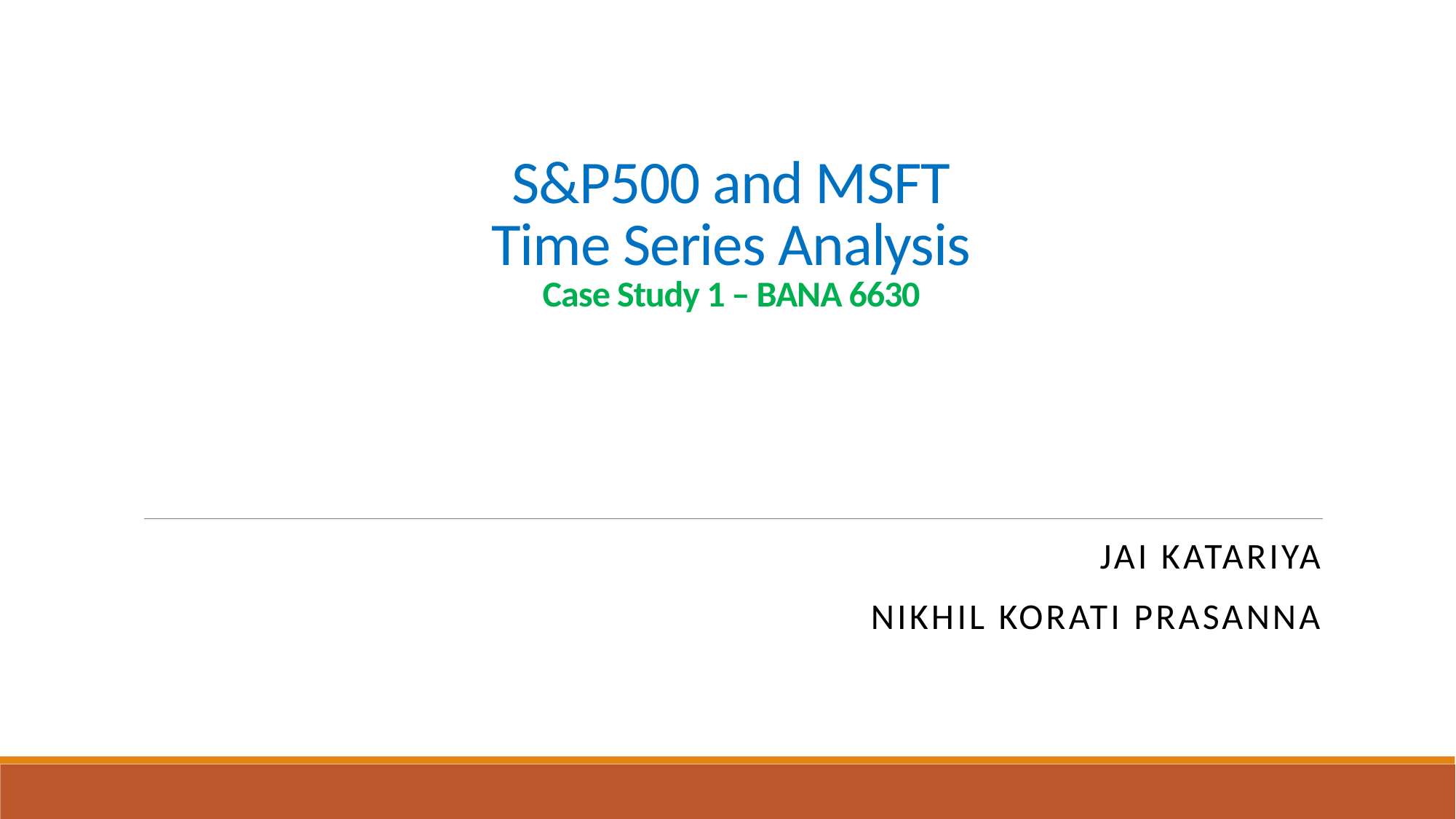

# S&P500 and MSFT Time Series Analysis Case Study 1 – BANA 6630
Jai Katariya
Nikhil Korati Prasanna